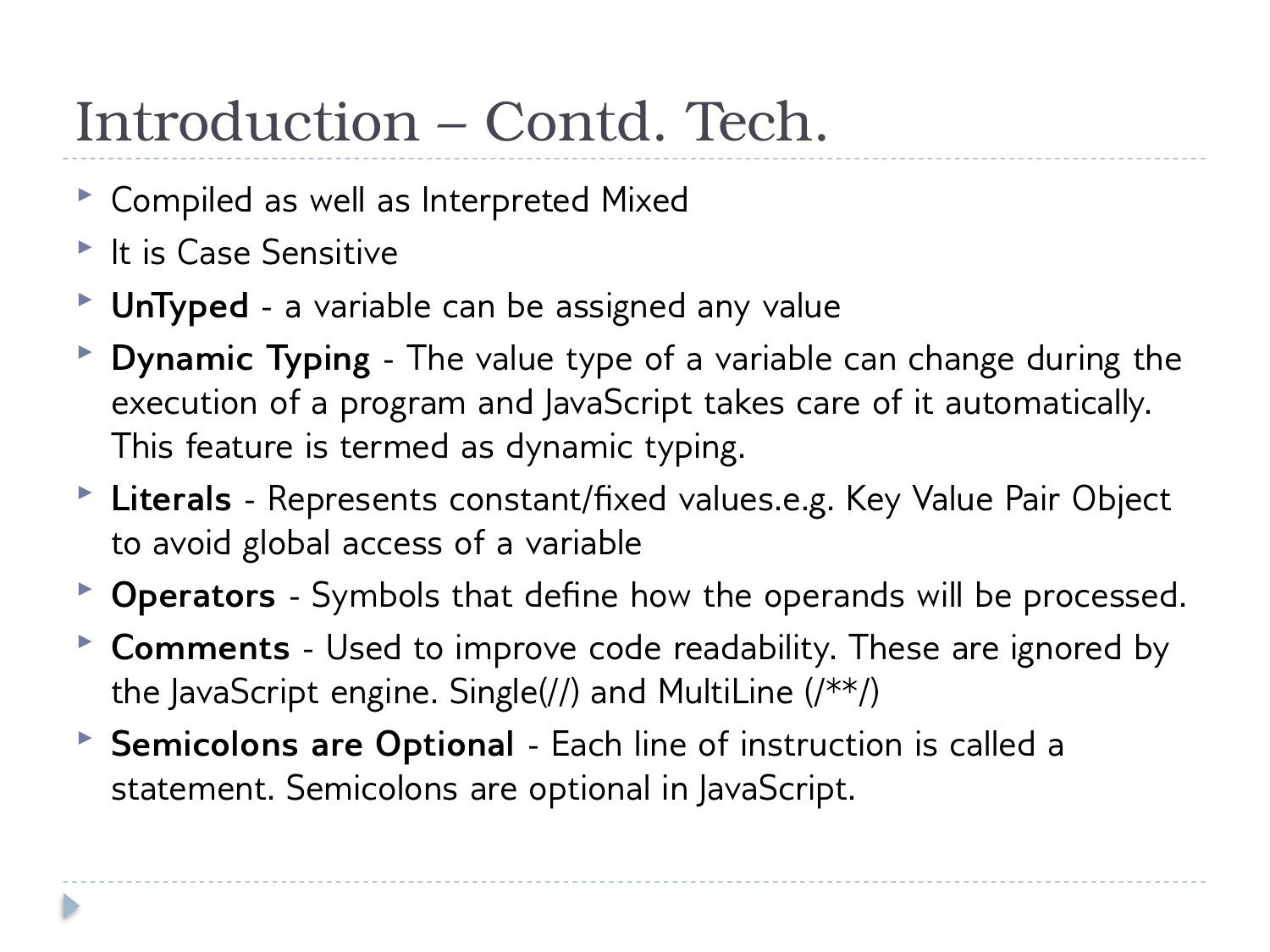

Introduction – Contd. Tech.
Compiled as well as Interpreted Mixed
It is Case Sensitive
UnTyped - a variable can be assigned any value
Dynamic Typing - The value type of a variable can change during the execution of a program and JavaScript takes care of it automatically. This feature is termed as dynamic typing.
Literals − Represents constant/fixed values.e.g. Key Value Pair Object to avoid global access of a variable
Operators − Symbols that define how the operands will be processed.
Comments − Used to improve code readability. These are ignored by the JavaScript engine. Single(//) and MultiLine (/**/)
Semicolons are Optional - Each line of instruction is called a statement. Semicolons are optional in JavaScript.